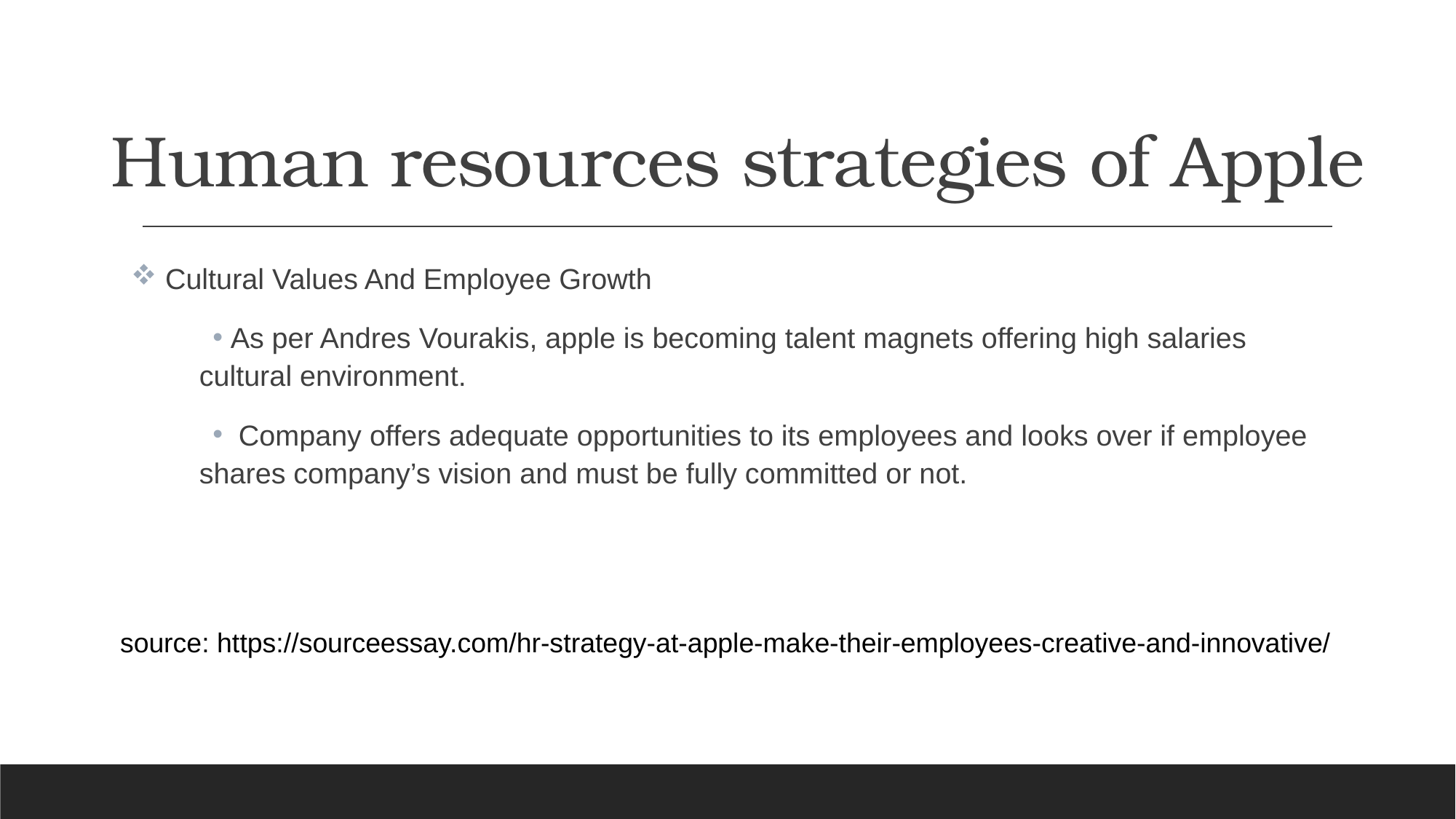

# Human resources strategies of Apple
 Cultural Values And Employee Growth
 As per Andres Vourakis, apple is becoming talent magnets offering high salaries cultural environment.
  Company offers adequate opportunities to its employees and looks over if employee shares company’s vision and must be fully committed or not.
source: https://sourceessay.com/hr-strategy-at-apple-make-their-employees-creative-and-innovative/